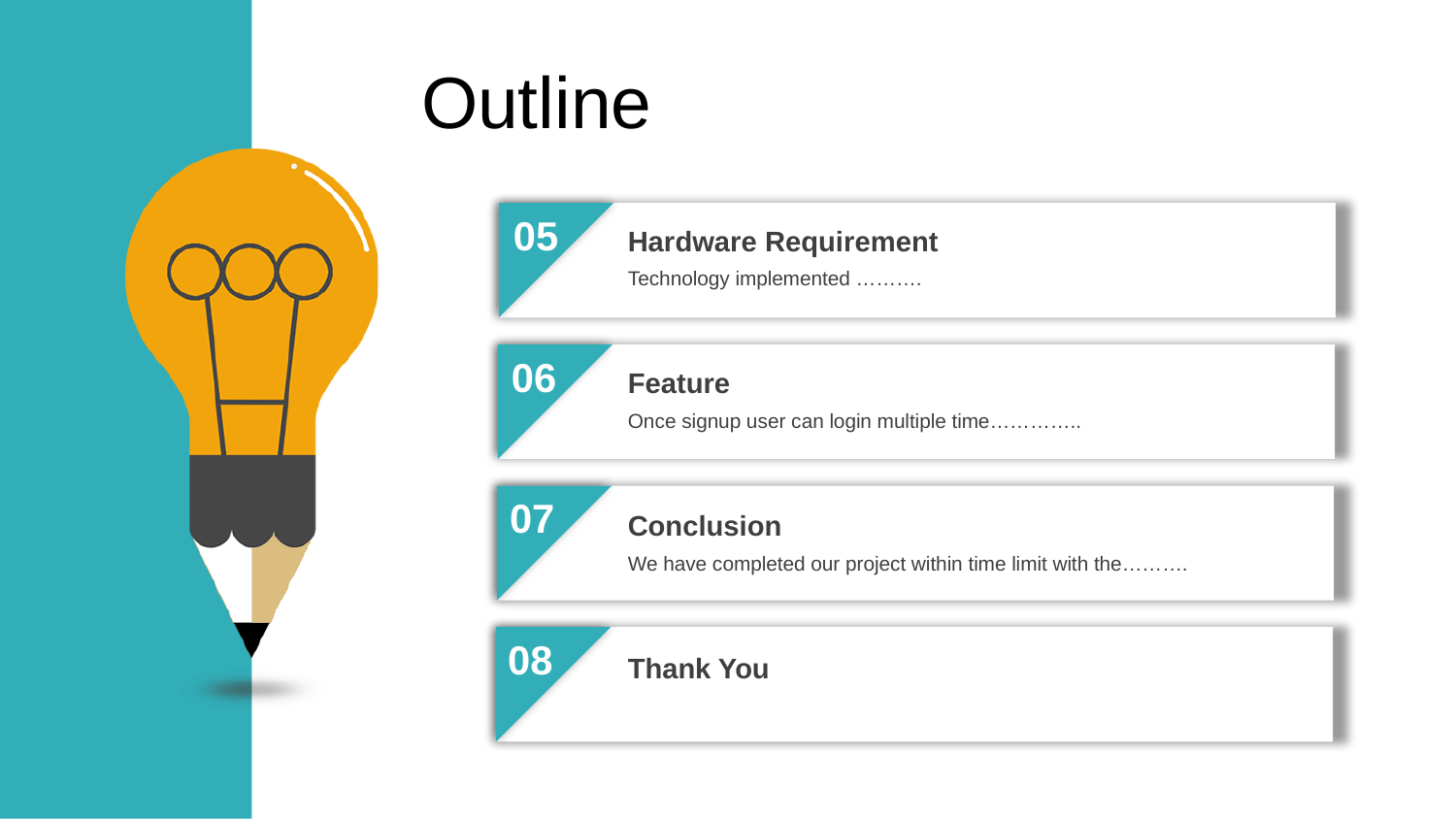

Outline
05

Hardware Requirement
Technology implemented ……….
06

Feature
Once signup user can login multiple time…………..
07

Conclusion
We have completed our project within time limit with the……….
08

Thank You